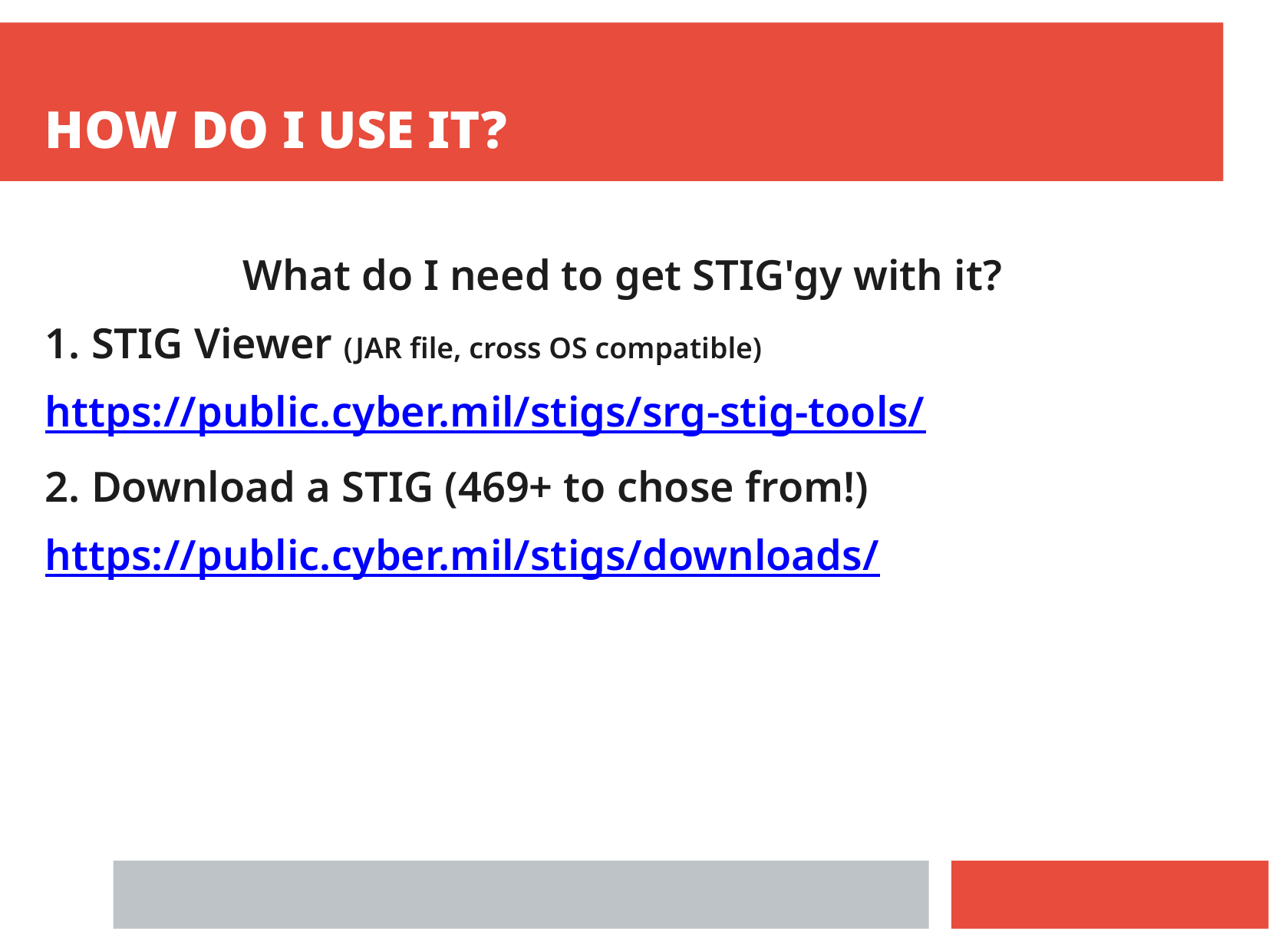

HOW DO I USE IT?
What do I need to get STIG'gy with it?
1. STIG Viewer (JAR file, cross OS compatible)
https://public.cyber.mil/stigs/srg-stig-tools/
2. Download a STIG (469+ to chose from!)
https://public.cyber.mil/stigs/downloads/